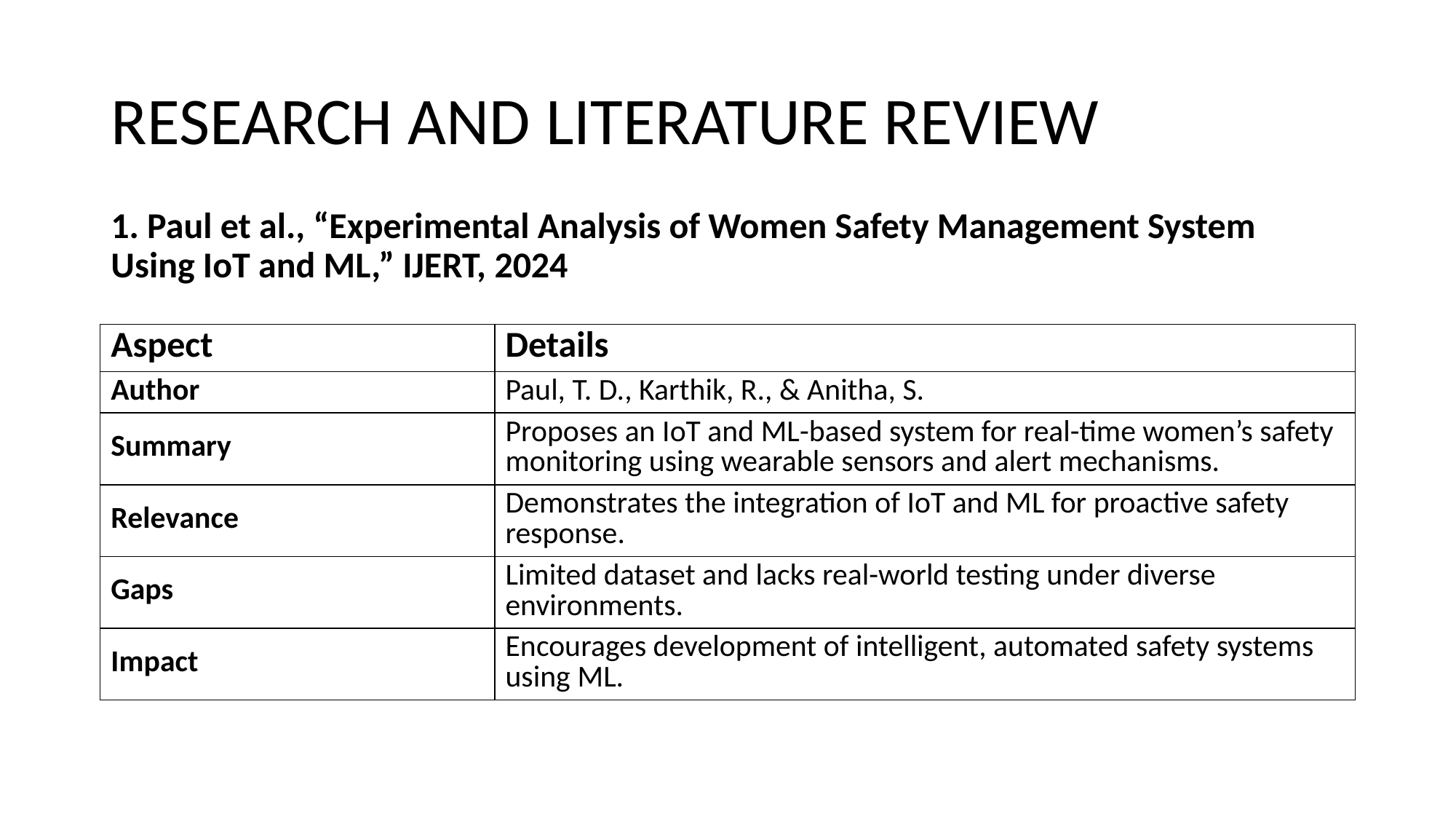

# RESEARCH AND LITERATURE REVIEW
1. Paul et al., “Experimental Analysis of Women Safety Management System Using IoT and ML,” IJERT, 2024

| Aspect | Details |
| --- | --- |
| Author | Paul, T. D., Karthik, R., & Anitha, S. |
| Summary | Proposes an IoT and ML-based system for real-time women’s safety monitoring using wearable sensors and alert mechanisms. |
| Relevance | Demonstrates the integration of IoT and ML for proactive safety response. |
| Gaps | Limited dataset and lacks real-world testing under diverse environments. |
| Impact | Encourages development of intelligent, automated safety systems using ML. |